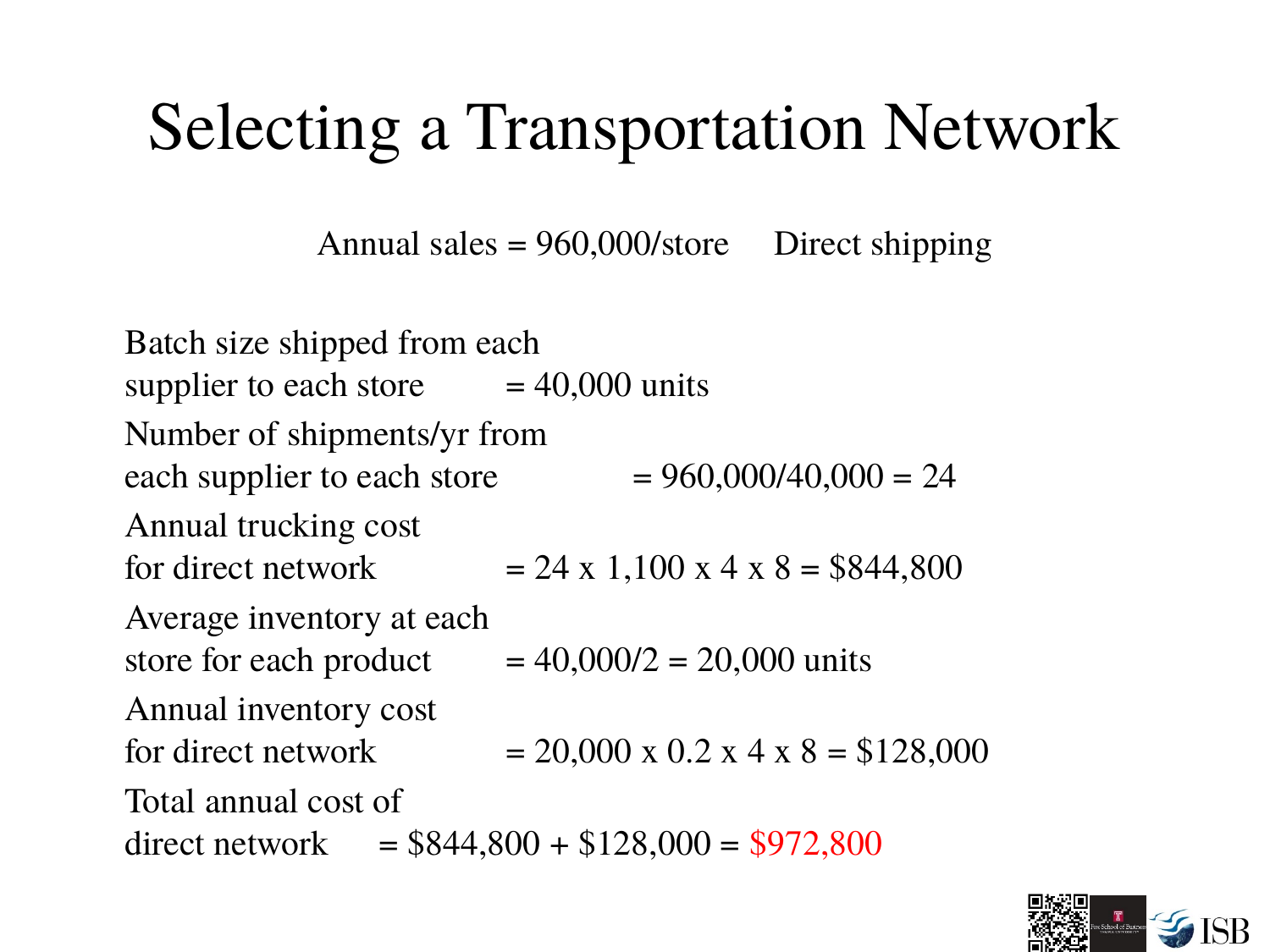

# Selecting a Transportation Network
Annual sales = 960,000/store     Direct shipping

Batch size shipped from each
supplier to each store	= 40,000 units
Number of shipments/yr from
each supplier to each store 	= 960,000/40,000 = 24
Annual trucking cost
for direct network 	= 24 x 1,100 x 4 x 8 = $844,800
Average inventory at each
store for each product 	= 40,000/2 = 20,000 units
Annual inventory cost
for direct network 	= 20,000 x 0.2 x 4 x 8 = $128,000
Total annual cost of
direct network 	= $844,800 + $128,000 = $972,800